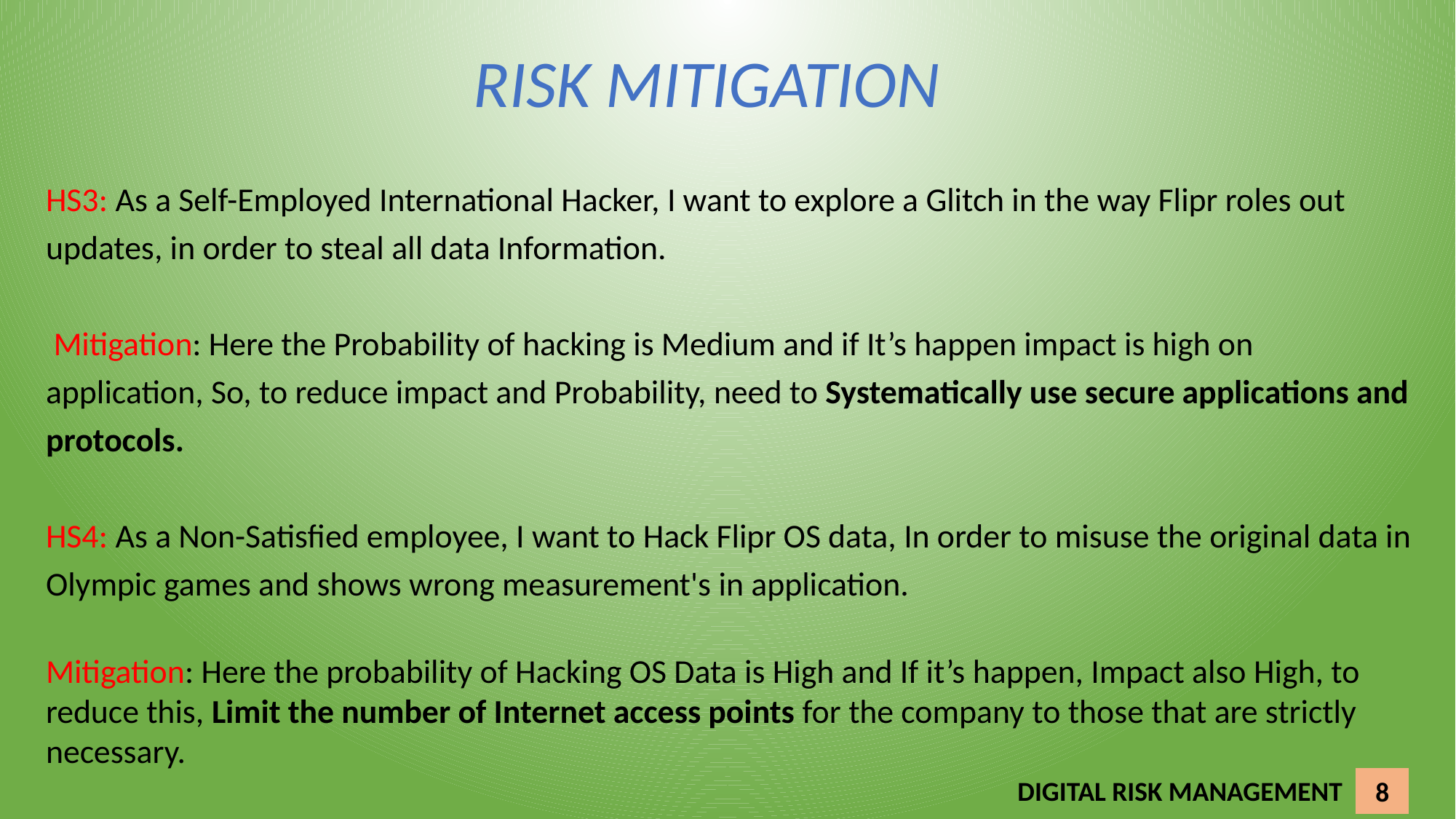

# RISK MITIGATION
HS3: As a Self-Employed International Hacker, I want to explore a Glitch in the way Flipr roles out
updates, in order to steal all data Information.

 Mitigation: Here the Probability of hacking is Medium and if It’s happen impact is high on application, So, to reduce impact and Probability, need to Systematically use secure applications and protocols.

HS4: As a Non-Satisfied employee, I want to Hack Flipr OS data, In order to misuse the original data in Olympic games and shows wrong measurement's in application.

Mitigation: Here the probability of Hacking OS Data is High and If it’s happen, Impact also High, to reduce this, Limit the number of Internet access points for the company to those that are strictly necessary.

8
DIGITAL RISK MANAGEMENT